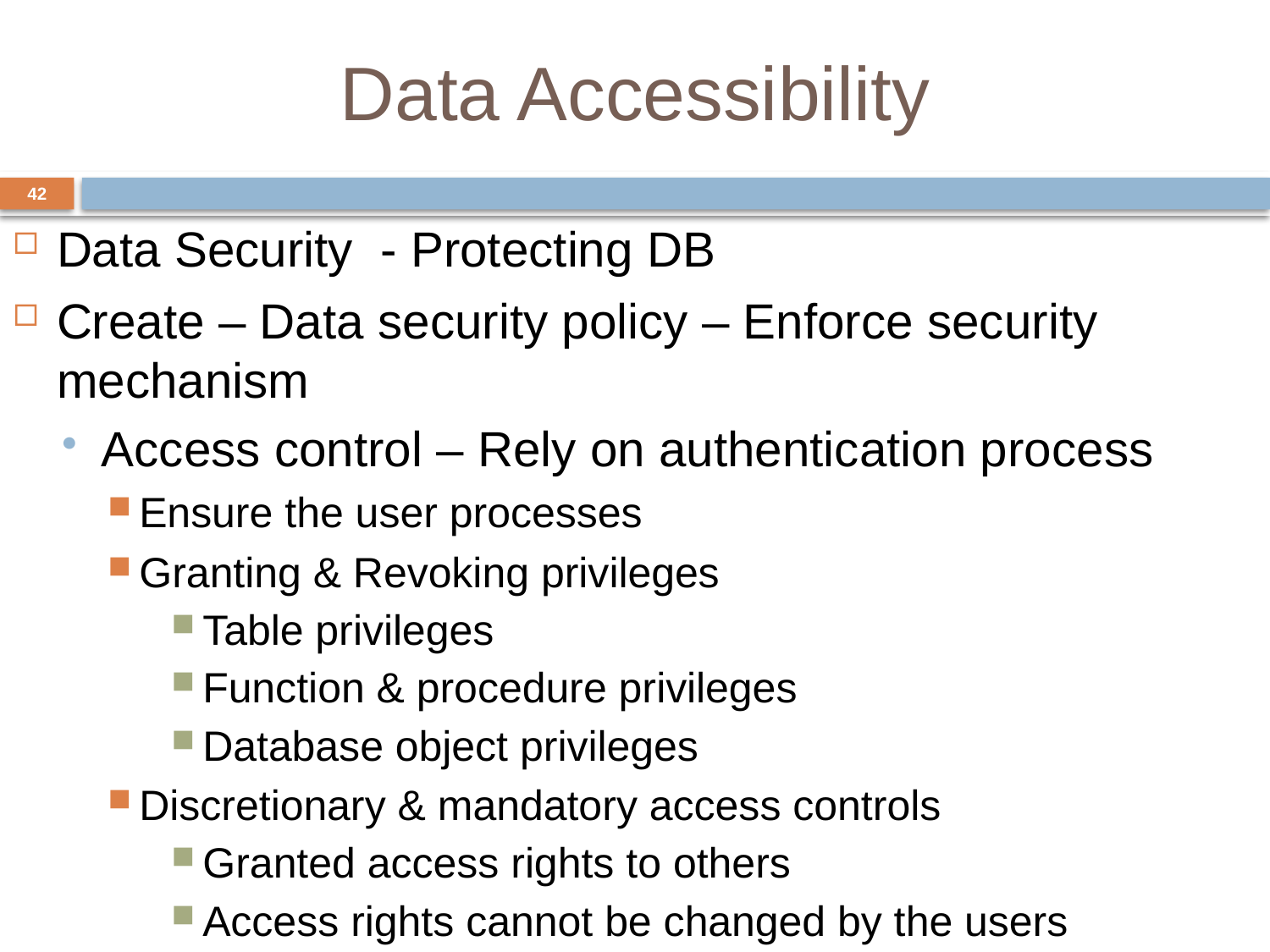

# Data Accessibility
42
Data Security  - Protecting DB
Create – Data security policy – Enforce security mechanism
Access control – Rely on authentication process
Ensure the user processes
Granting & Revoking privileges
Table privileges
Function & procedure privileges
Database object privileges
Discretionary & mandatory access controls
Granted access rights to others
Access rights cannot be changed by the users
Multilevel Security – two user get two results in same data